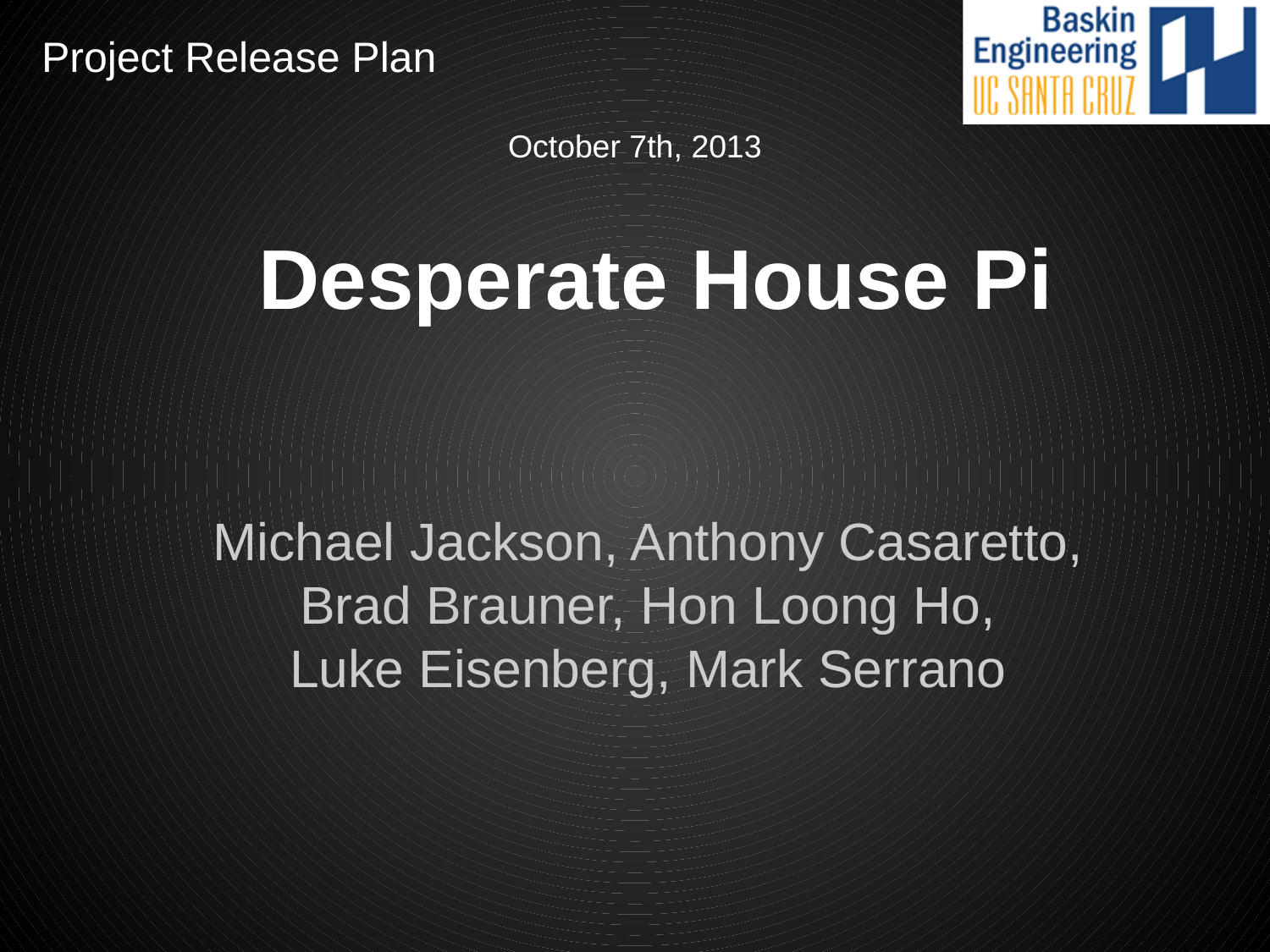

Project Release Plan
October 7th, 2013
# Desperate House Pi
Michael Jackson, Anthony Casaretto,
Brad Brauner, Hon Loong Ho,
Luke Eisenberg, Mark Serrano